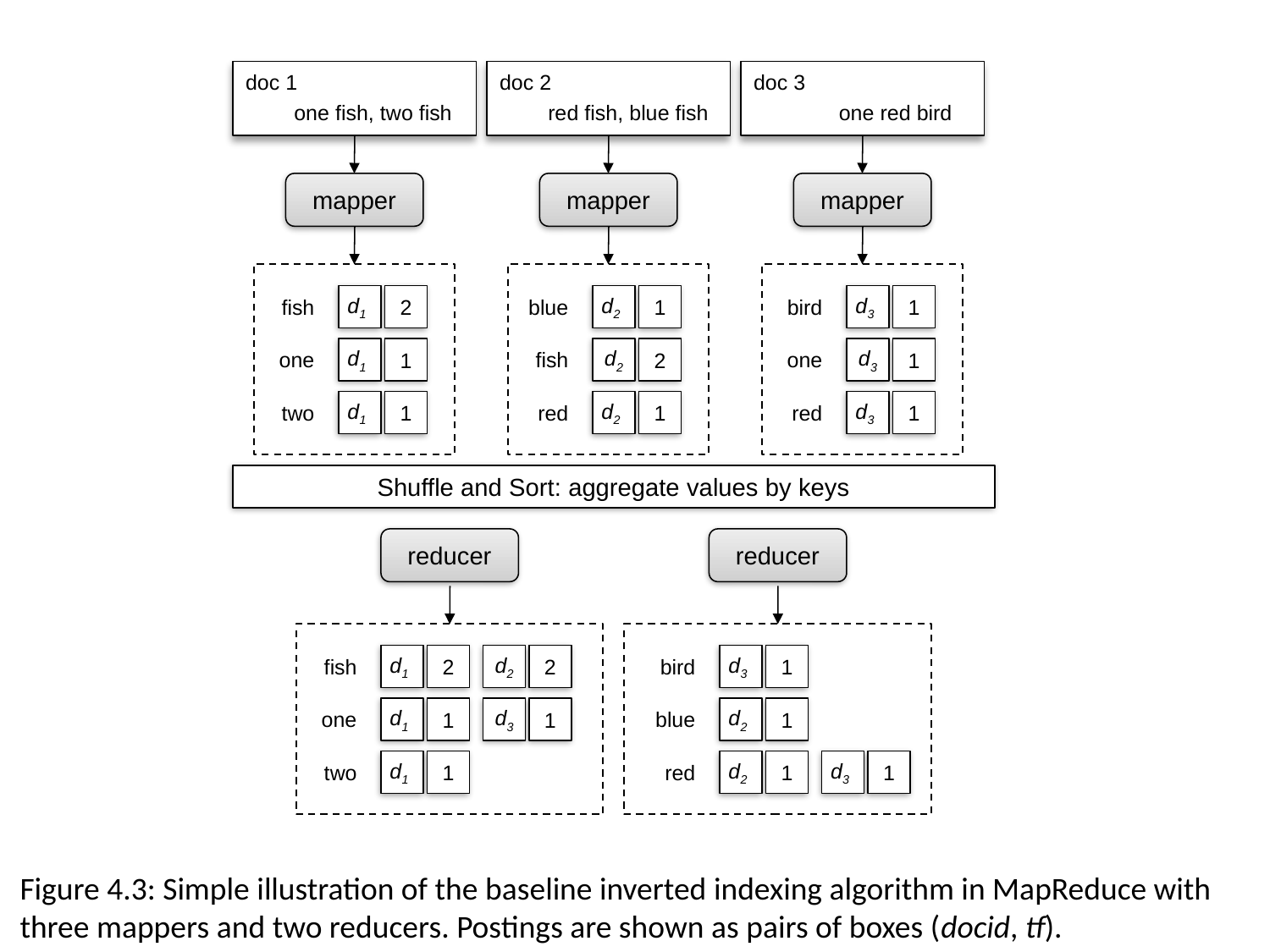

doc 1
doc 2
doc 3
one fish, two fish
red fish, blue fish
one red bird
mapper
mapper
mapper

d1
2
d2
1
d3
1
fish
blue
bird
d1
1
d2
2
d3
1
one
fish
one
d1
1
d2
1
d3
1
two
red
red
Shuffle and Sort: aggregate values by keys
reducer
reducer

d1
2
d2
2
d3
1
fish
bird
d1
1
d3
1
d2
1
one
blue
d1
1
d2
1
d3
1
two
red
Figure 4.3: Simple illustration of the baseline inverted indexing algorithm in MapReduce with
three mappers and two reducers. Postings are shown as pairs of boxes (docid, tf).